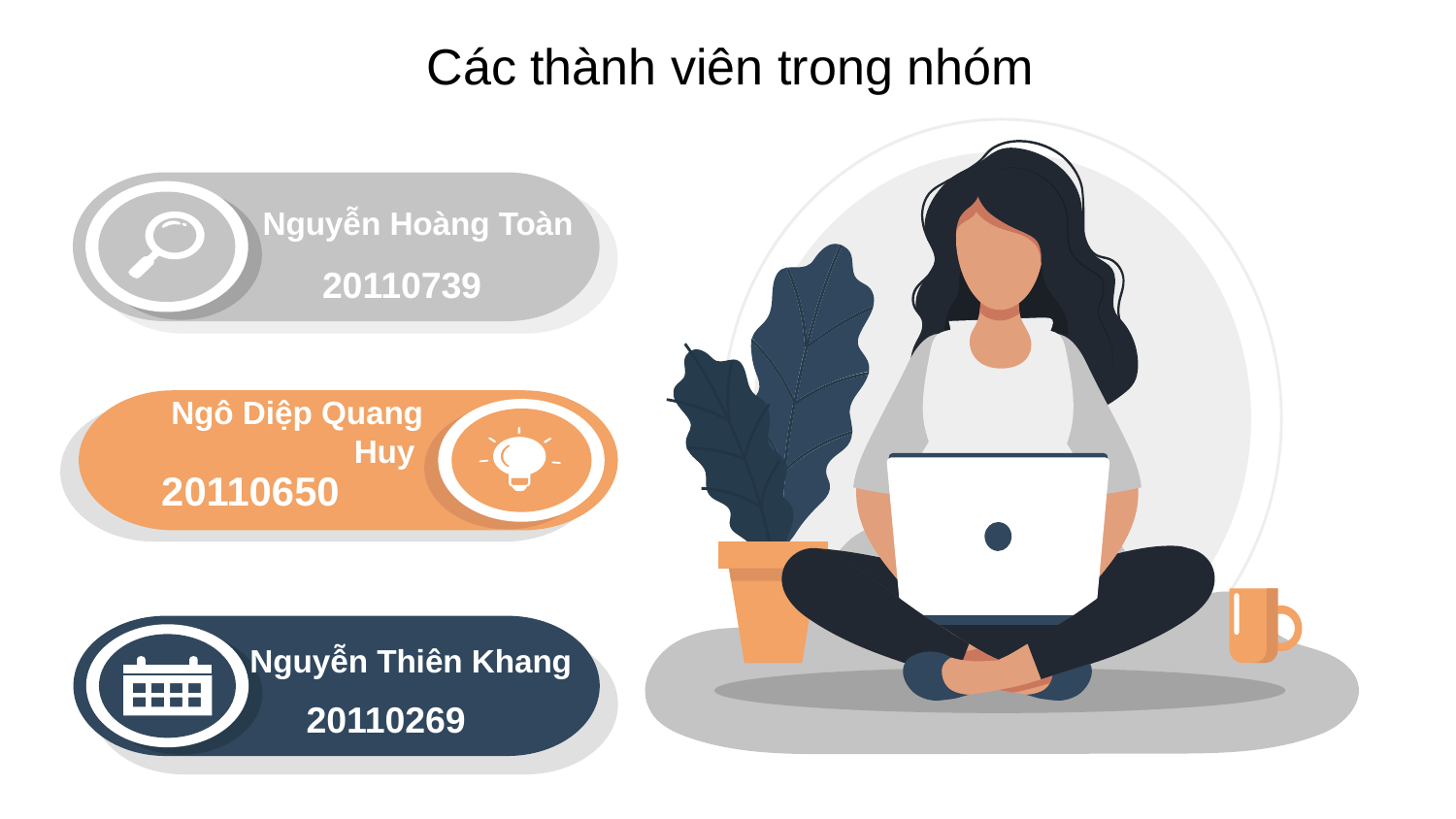

Các thành viên trong nhóm

Nguyễn Hoàng Toàn

20110739

Ngô Diệp Quang Huy

20110650

Nguyễn Thiên Khang

20110269